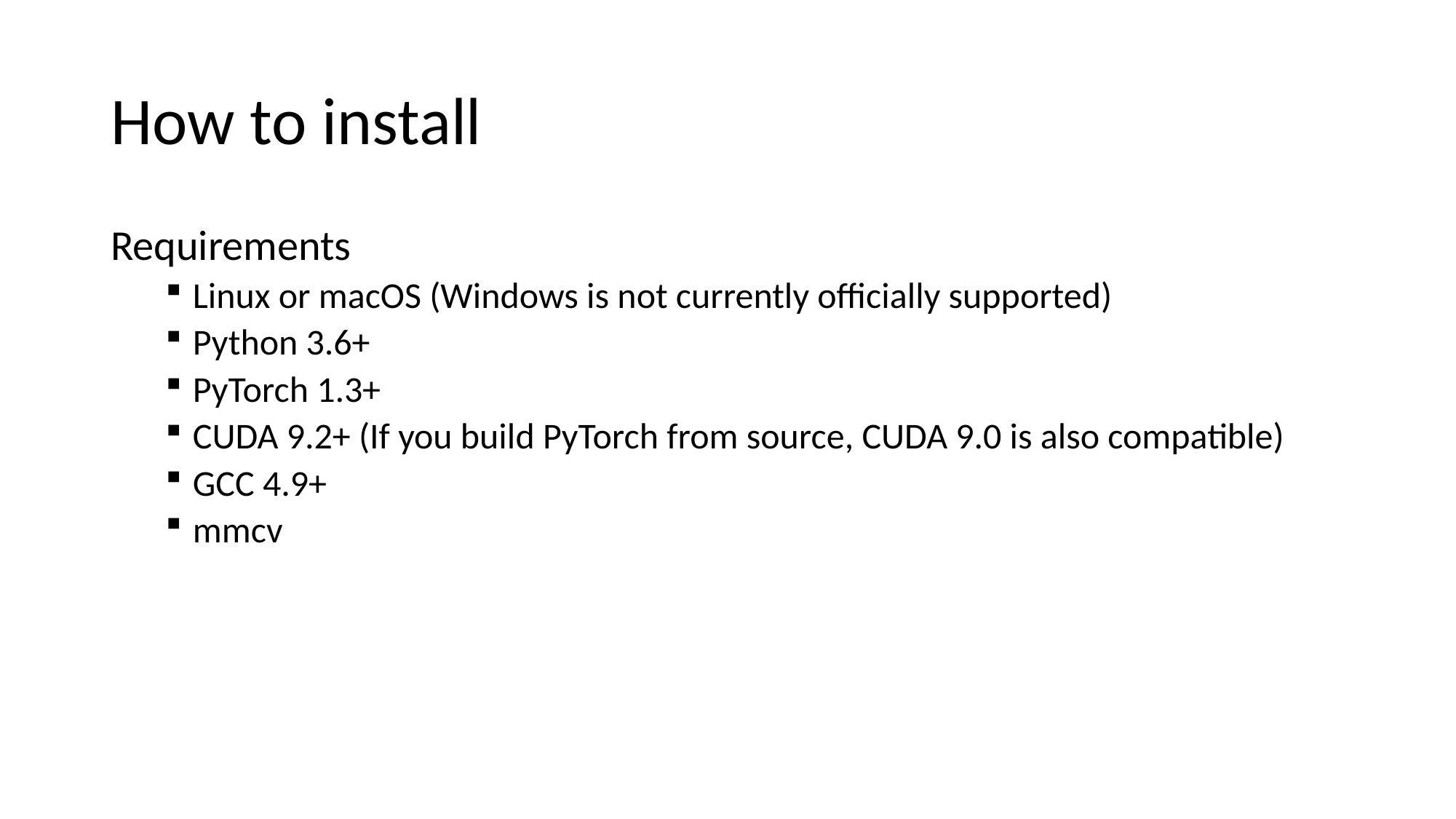

# How to install
Requirements
Linux or macOS (Windows is not currently officially supported)
Python 3.6+
PyTorch 1.3+
CUDA 9.2+ (If you build PyTorch from source, CUDA 9.0 is also compatible)
GCC 4.9+
mmcv